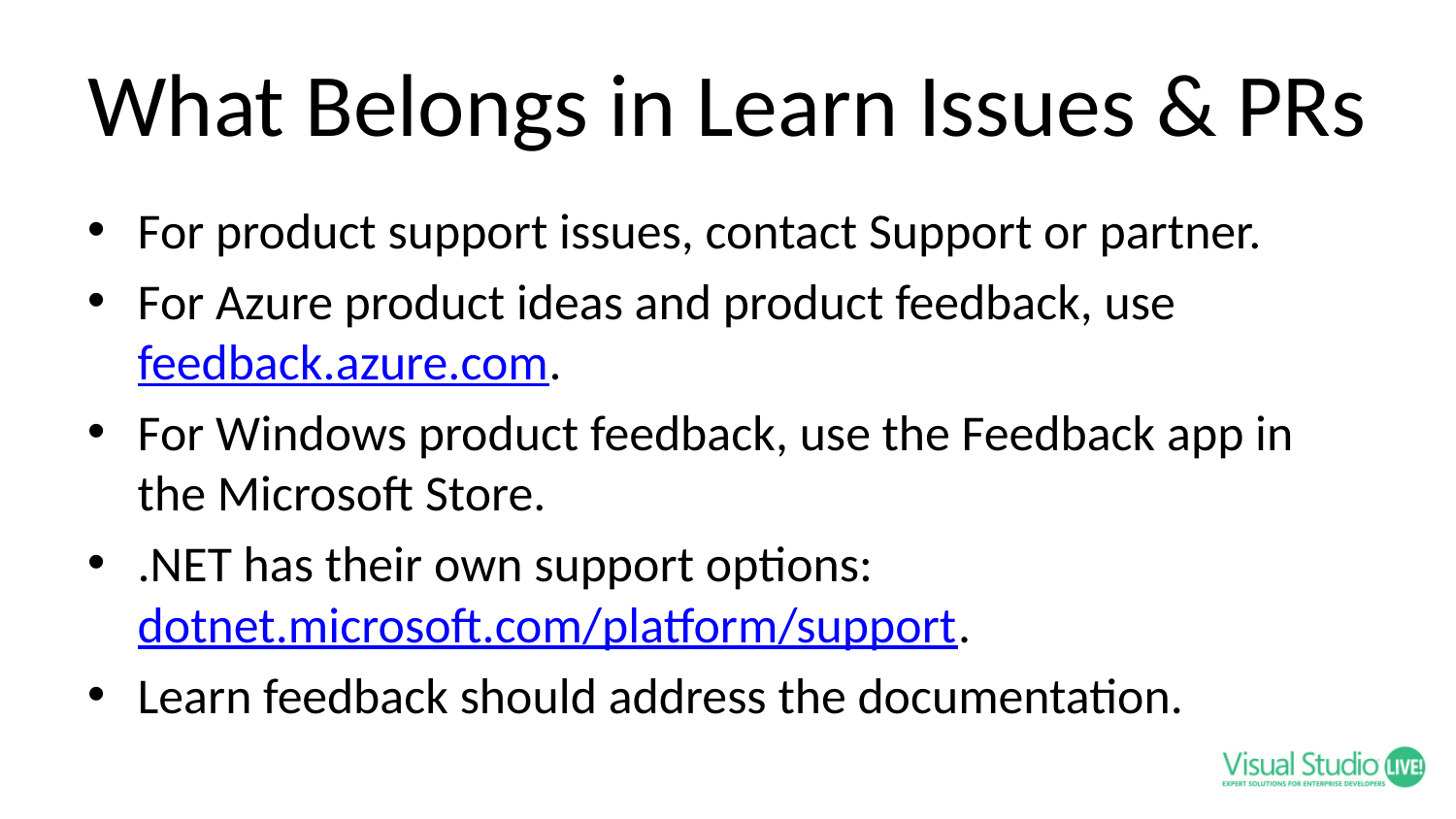

# What Belongs in Learn Issues & PRs
For product support issues, contact Support or partner.
For Azure product ideas and product feedback, use feedback.azure.com.
For Windows product feedback, use the Feedback app in the Microsoft Store.
.NET has their own support options: dotnet.microsoft.com/platform/support.
Learn feedback should address the documentation.